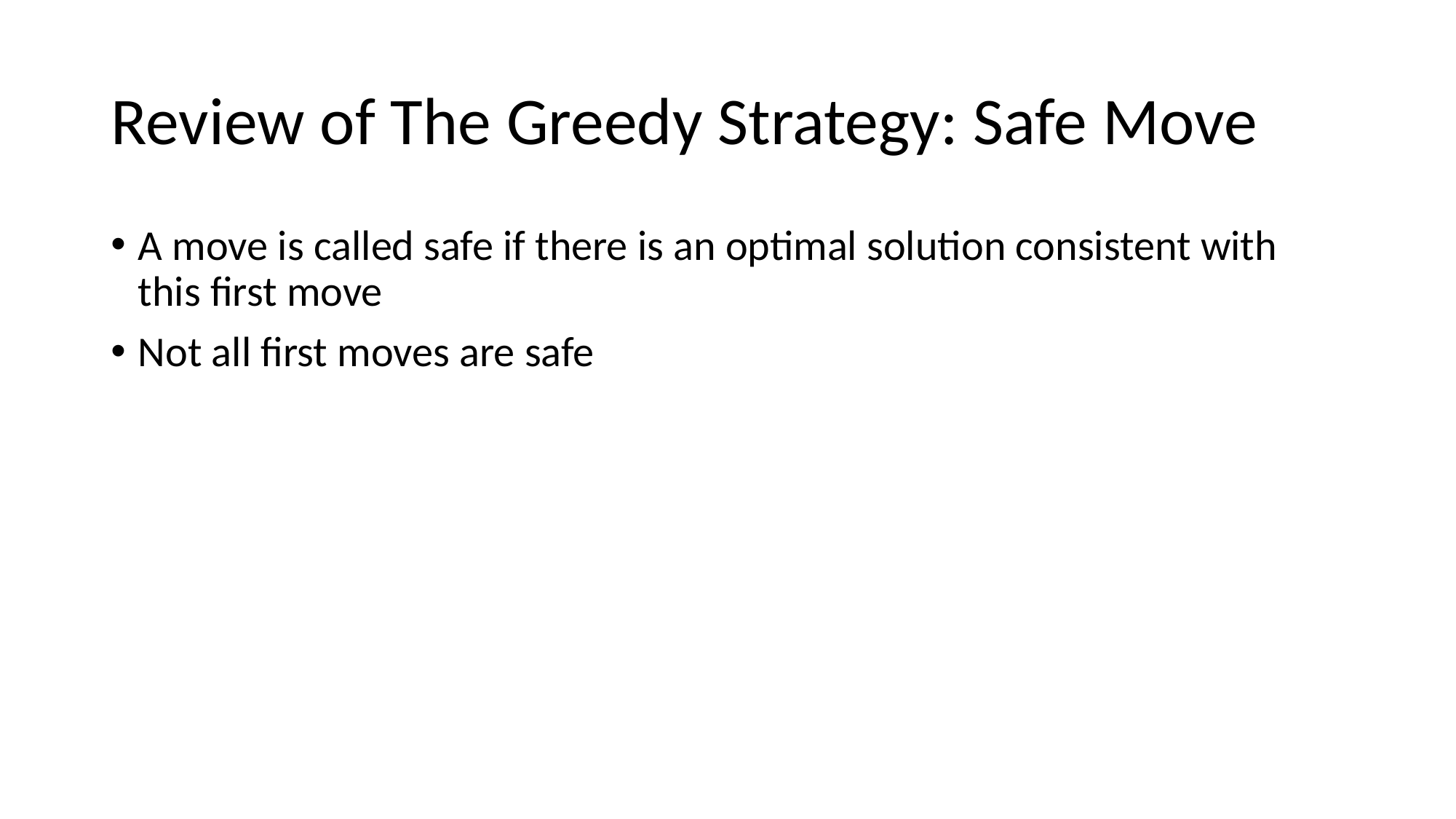

# Review of The Greedy Strategy: Safe Move
A move is called safe if there is an optimal solution consistent with this first move
Not all first moves are safe